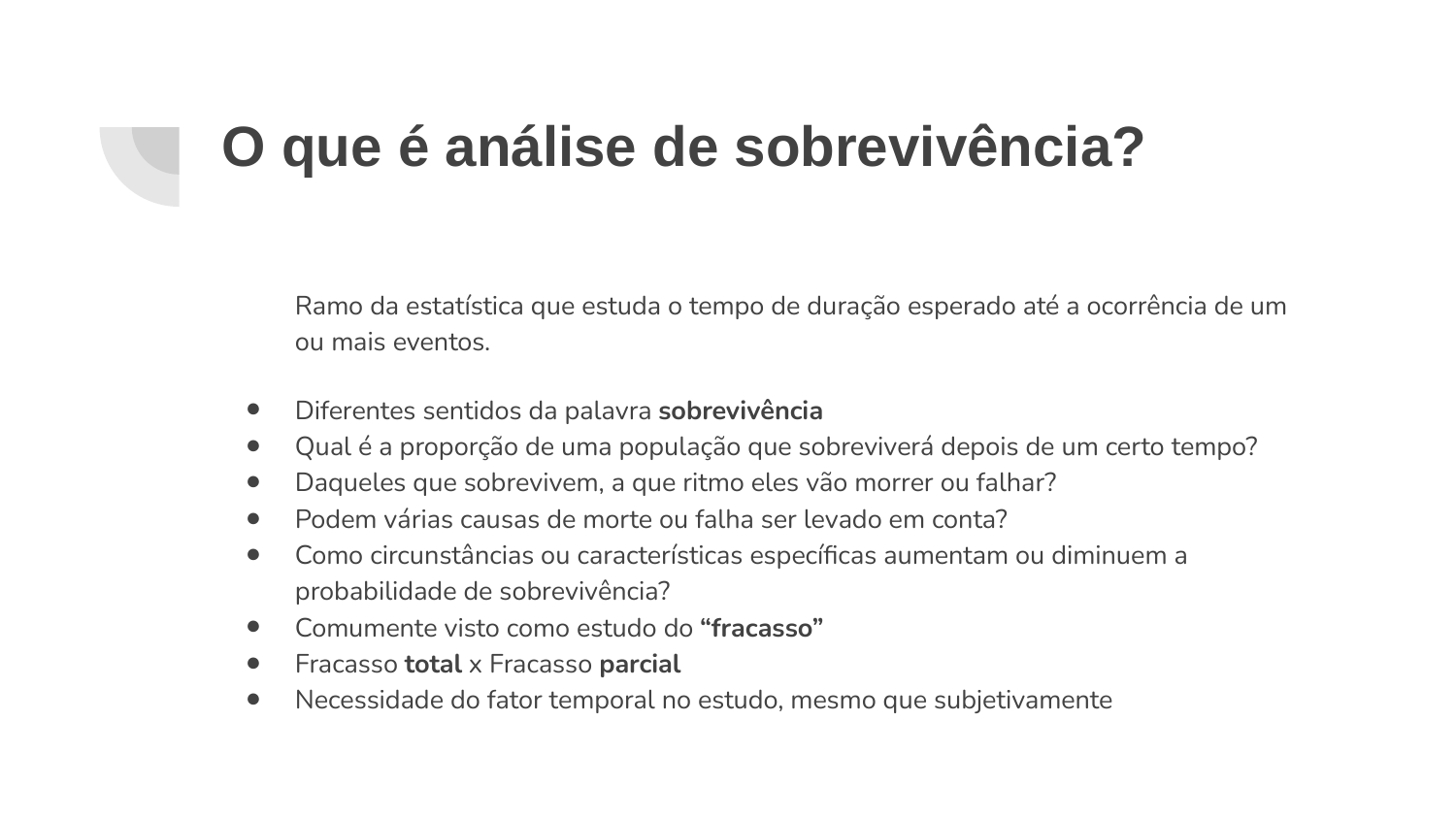

# O que é análise de sobrevivência?
Ramo da estatística que estuda o tempo de duração esperado até a ocorrência de um ou mais eventos.
Diferentes sentidos da palavra sobrevivência
Qual é a proporção de uma população que sobreviverá depois de um certo tempo?
Daqueles que sobrevivem, a que ritmo eles vão morrer ou falhar?
Podem várias causas de morte ou falha ser levado em conta?
Como circunstâncias ou características específicas aumentam ou diminuem a probabilidade de sobrevivência?
Comumente visto como estudo do “fracasso”
Fracasso total x Fracasso parcial
Necessidade do fator temporal no estudo, mesmo que subjetivamente